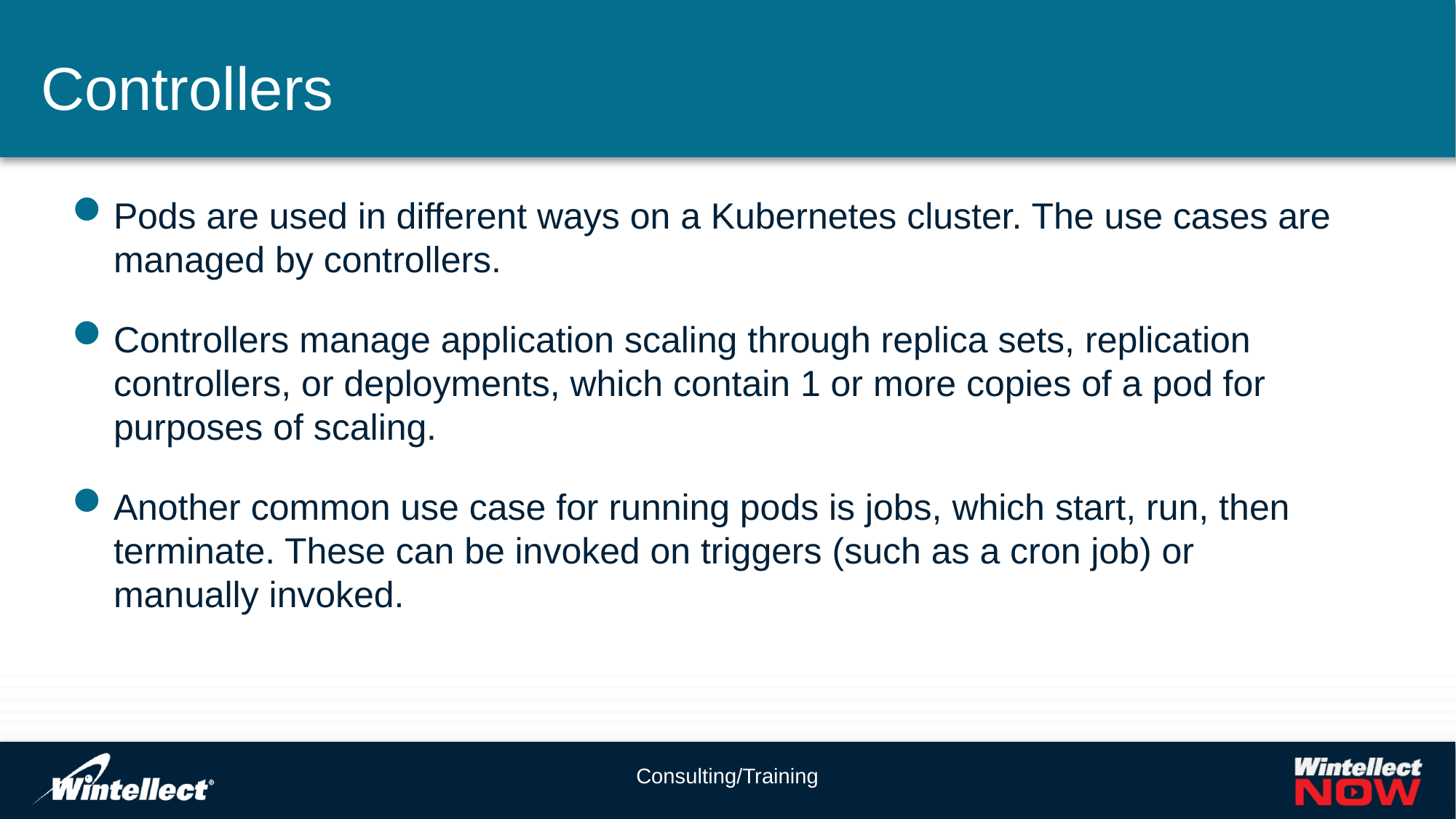

# Controllers
Pods are used in different ways on a Kubernetes cluster. The use cases are managed by controllers.
Controllers manage application scaling through replica sets, replication controllers, or deployments, which contain 1 or more copies of a pod for purposes of scaling.
Another common use case for running pods is jobs, which start, run, then terminate. These can be invoked on triggers (such as a cron job) or manually invoked.